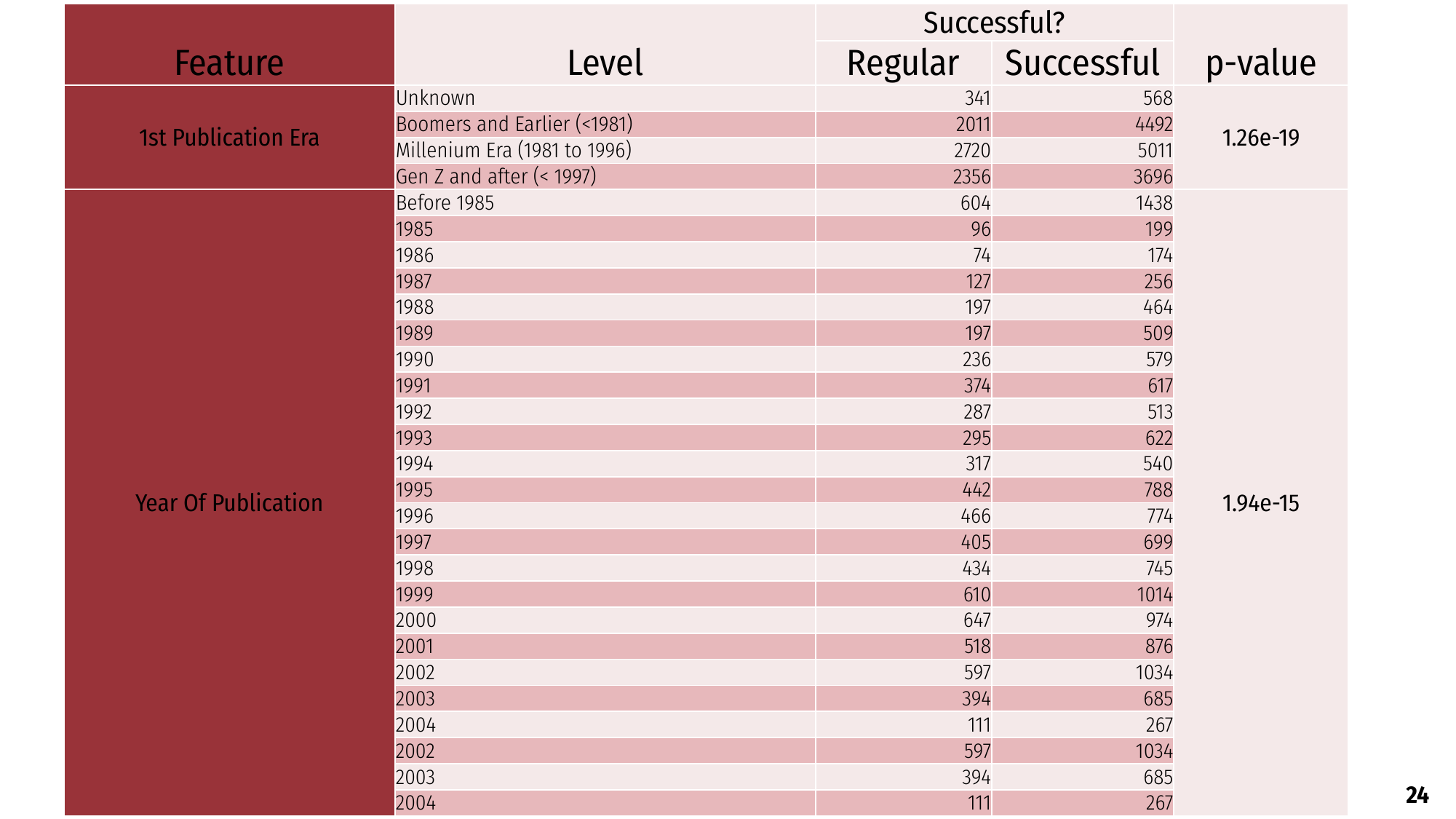

| Feature | Level | Successful? |  | p-value |
| --- | --- | --- | --- | --- |
|  |  | Regular | Successful |  |
| 1st Publication Era | Unknown | 341 | 568 | 1.26e-19 |
|  | Boomers and Earlier (<1981) | 2011 | 4492 |  |
|  | Millenium Era (1981 to 1996) | 2720 | 5011 |  |
|  | Gen Z and after (< 1997) | 2356 | 3696 |  |
| Year Of Publication | Before 1985 | 604 | 1438 | 1.94e-15 |
|  | 1985 | 96 | 199 |  |
|  | 1986 | 74 | 174 |  |
|  | 1987 | 127 | 256 |  |
|  | 1988 | 197 | 464 |  |
|  | 1989 | 197 | 509 |  |
|  | 1990 | 236 | 579 |  |
|  | 1991 | 374 | 617 |  |
|  | 1992 | 287 | 513 |  |
|  | 1993 | 295 | 622 |  |
|  | 1994 | 317 | 540 |  |
|  | 1995 | 442 | 788 |  |
|  | 1996 | 466 | 774 |  |
|  | 1997 | 405 | 699 |  |
|  | 1998 | 434 | 745 |  |
|  | 1999 | 610 | 1014 |  |
|  | 2000 | 647 | 974 |  |
|  | 2001 | 518 | 876 |  |
|  | 2002 | 597 | 1034 |  |
|  | 2003 | 394 | 685 |  |
|  | 2004 | 111 | 267 |  |
|  | 2002 | 597 | 1034 |  |
|  | 2003 | 394 | 685 |  |
|  | 2004 | 111 | 267 |  |
24